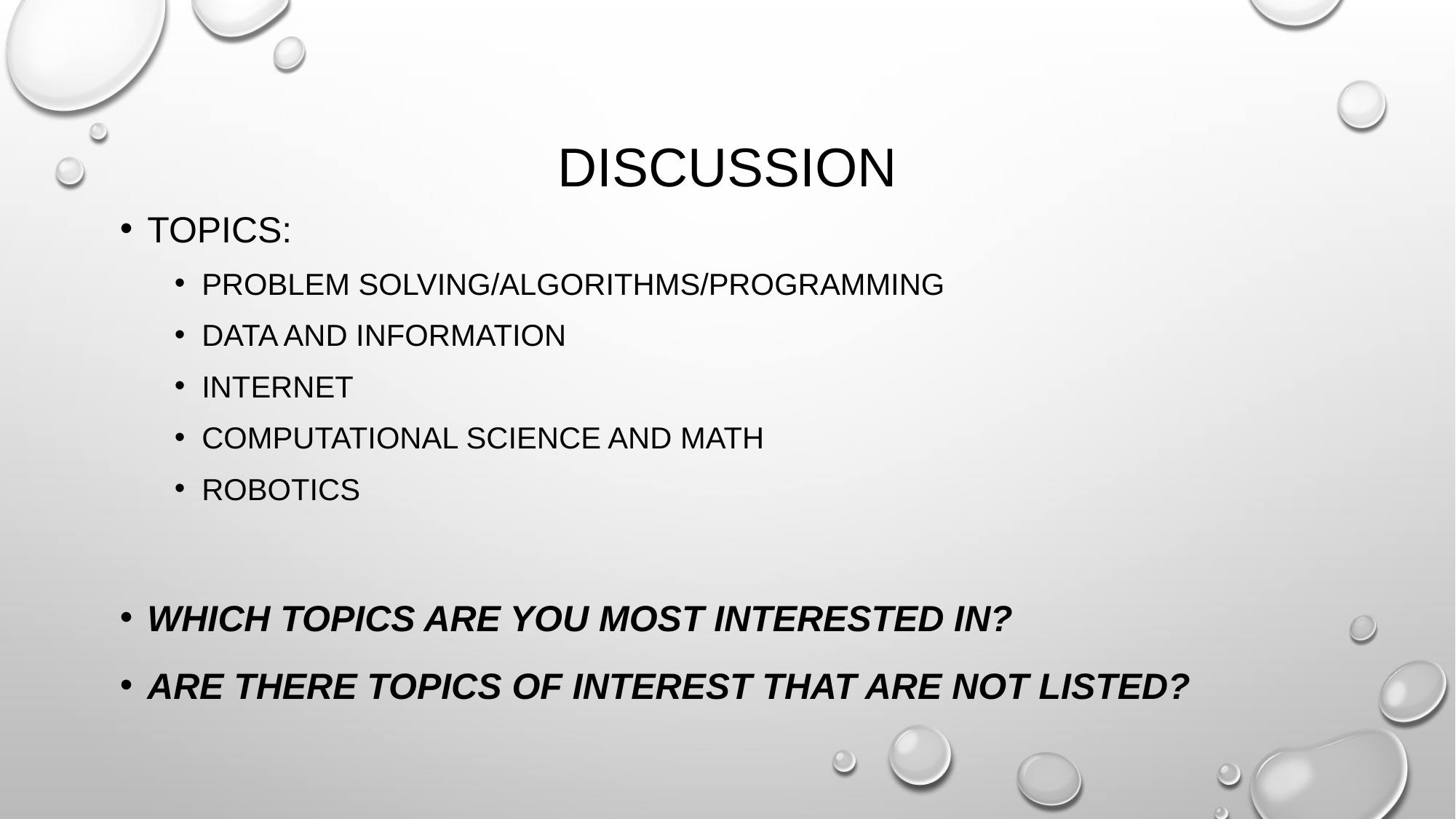

# Discussion
Topics:
Problem solving/Algorithms/Programming
Data and information
Internet
Computational science and math
Robotics

Which topics are you most interested in?
Are there topics of interest that are not listed?